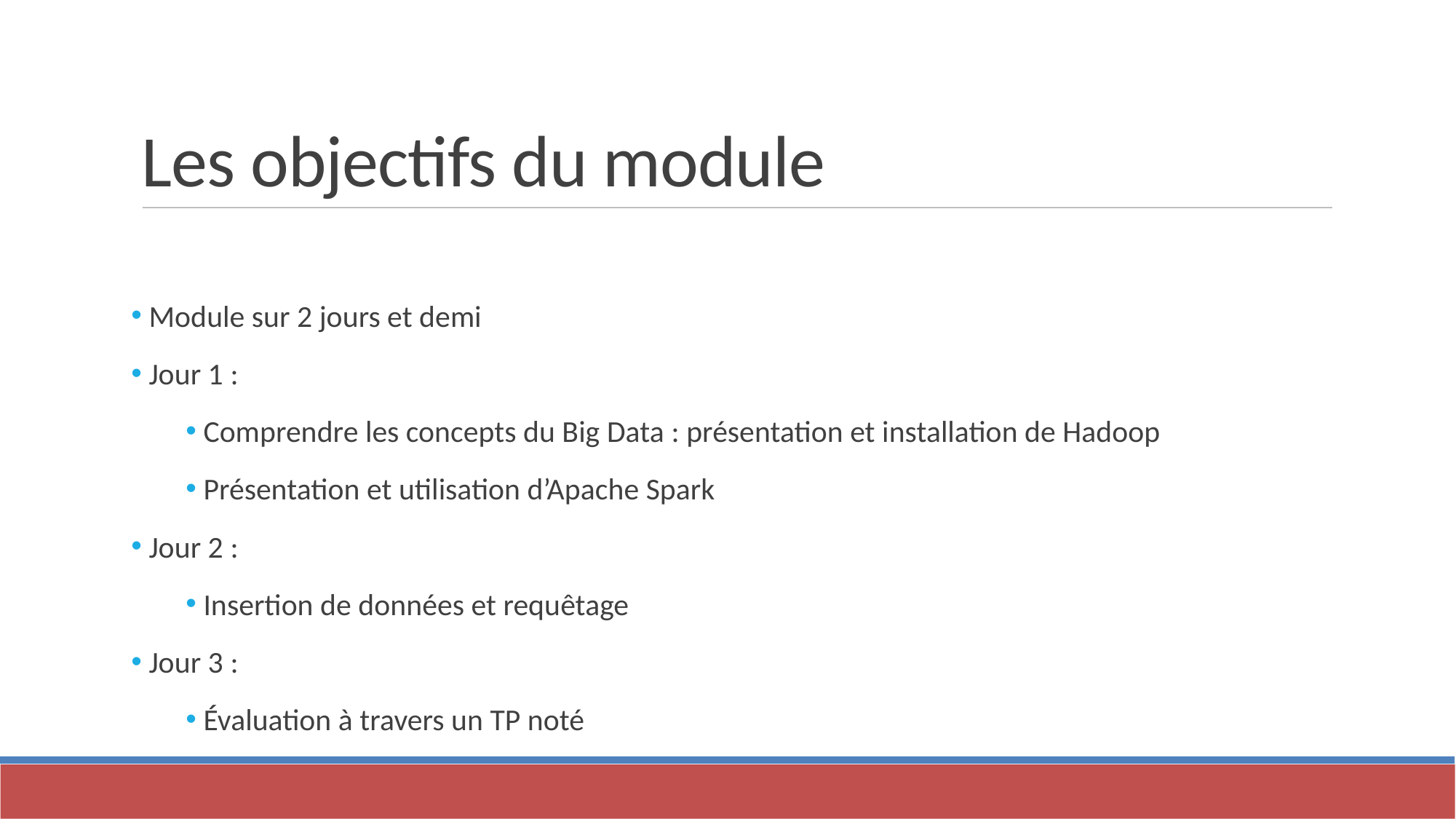

Les objectifs du module

 Module sur 2 jours et demi
 Jour 1 :
 Comprendre les concepts du Big Data : présentation et installation de Hadoop
 Présentation et utilisation d’Apache Spark
 Jour 2 :
 Insertion de données et requêtage
 Jour 3 :
 Évaluation à travers un TP noté